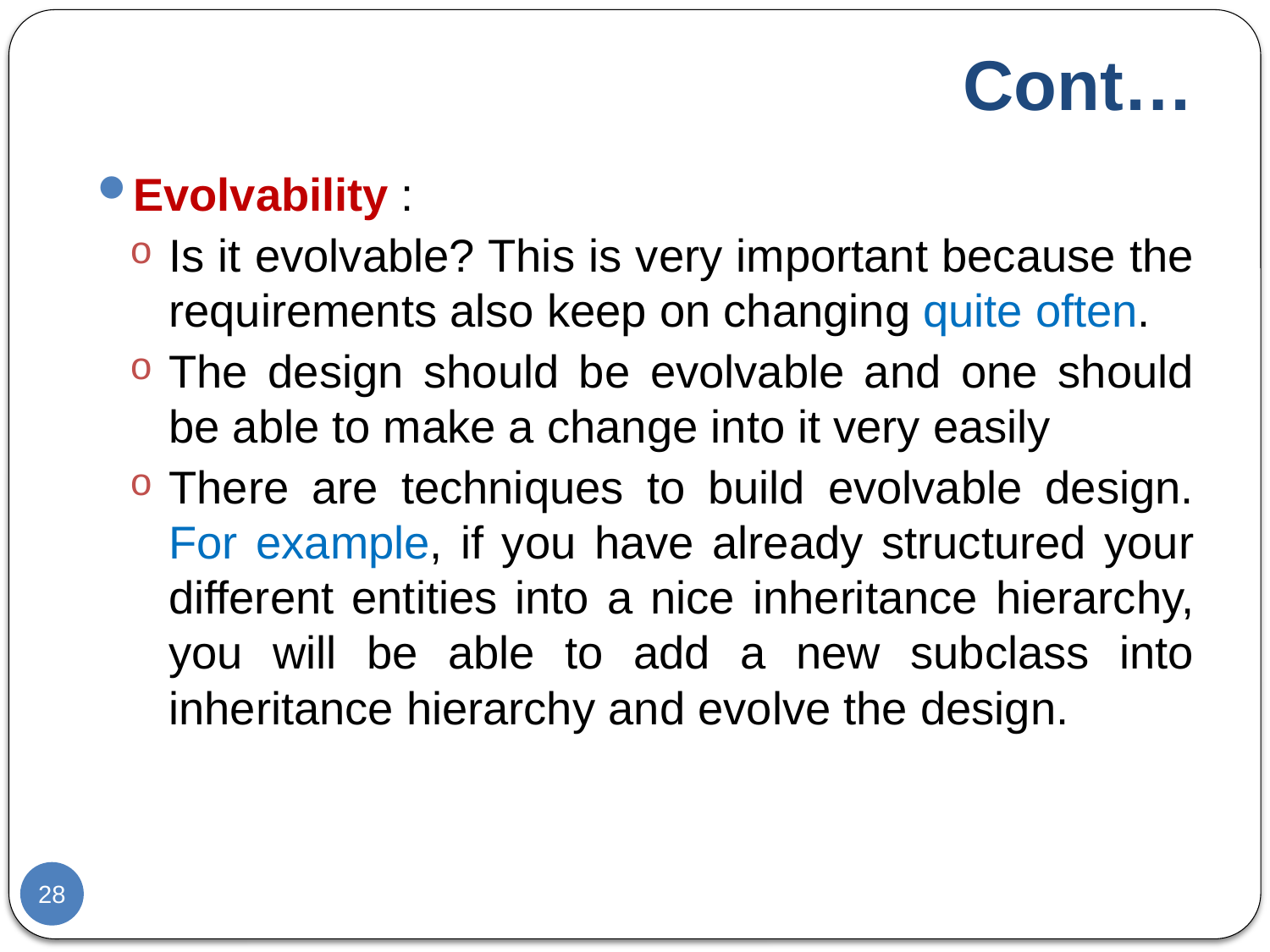

# Cont…
Evolvability :
Is it evolvable? This is very important because the requirements also keep on changing quite often.
The design should be evolvable and one should be able to make a change into it very easily
There are techniques to build evolvable design. For example, if you have already structured your different entities into a nice inheritance hierarchy, you will be able to add a new subclass into inheritance hierarchy and evolve the design.

28